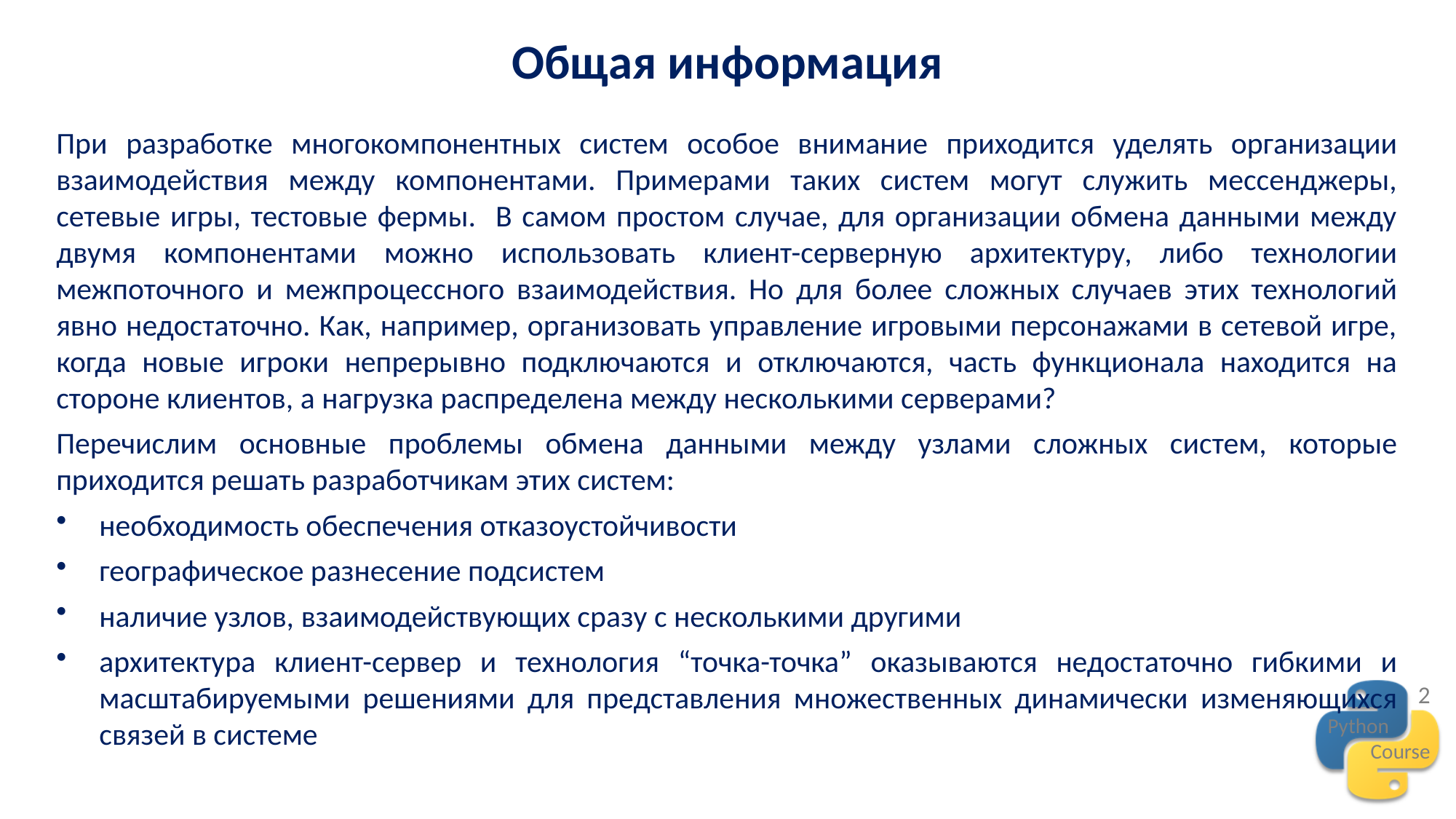

Общая информация
При разработке многокомпонентных систем особое внимание приходится уделять организации взаимодействия между компонентами. Примерами таких систем могут служить мессенджеры, сетевые игры, тестовые фермы.  В самом простом случае, для организации обмена данными между двумя компонентами можно использовать клиент-серверную архитектуру, либо технологии межпоточного и межпроцессного взаимодействия. Но для более сложных случаев этих технологий явно недостаточно. Как, например, организовать управление игровыми персонажами в сетевой игре, когда новые игроки непрерывно подключаются и отключаются, часть функционала находится на стороне клиентов, а нагрузка распределена между несколькими серверами?
Перечислим основные проблемы обмена данными между узлами сложных систем, которые приходится решать разработчикам этих систем:
необходимость обеспечения отказоустойчивости
географическое разнесение подсистем
наличие узлов, взаимодействующих сразу с несколькими другими
архитектура клиент-сервер и технология “точка-точка” оказываются недостаточно гибкими и масштабируемыми решениями для представления множественных динамически изменяющихся связей в системе